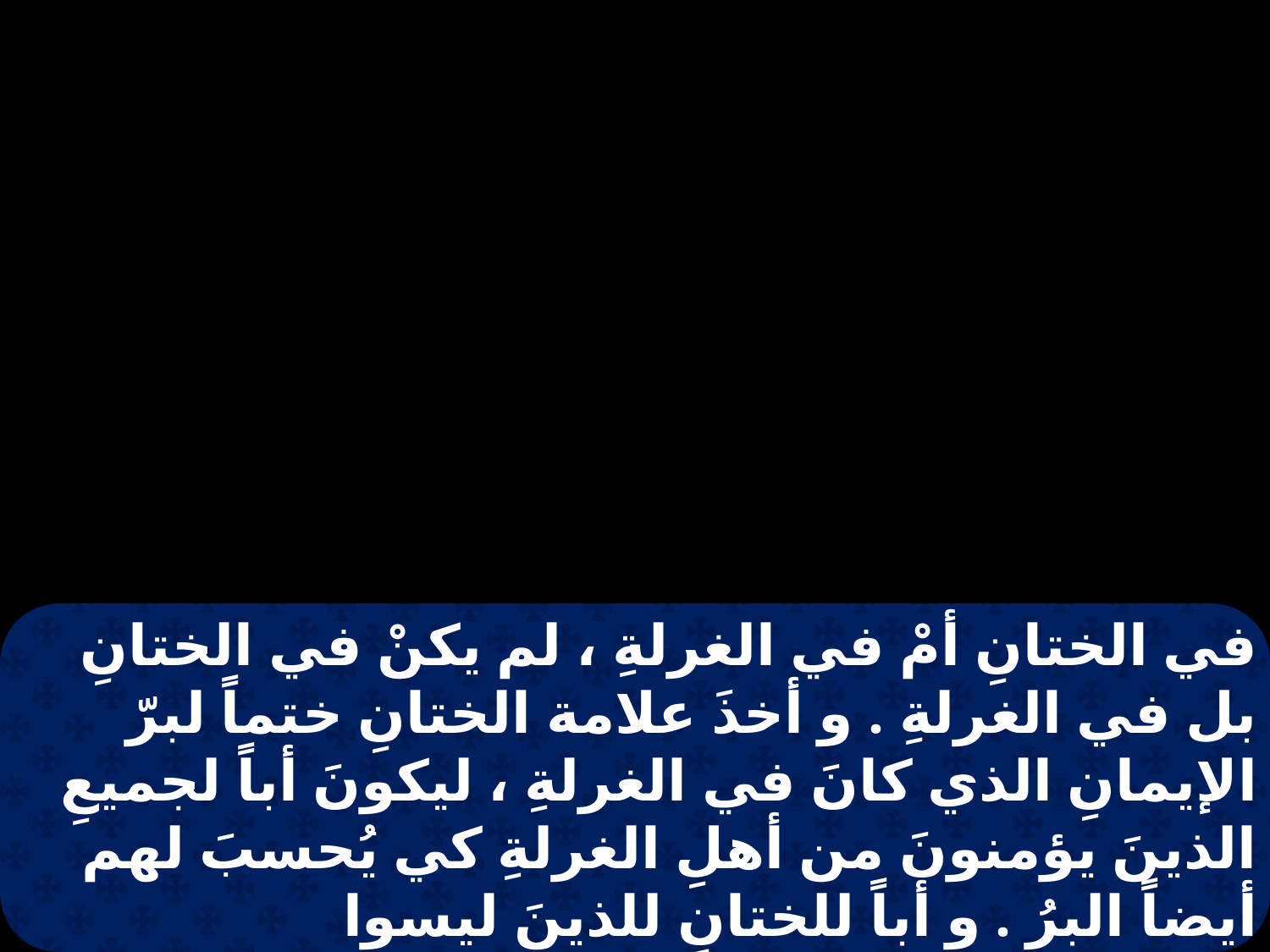

في الختانِ أمْ في الغرلةِ ، لم يكنْ في الختانِ بل في الغرلةِ . و أخذَ علامة الختانِ ختماً لبرّ الإيمانِ الذي كانَ في الغرلةِ ، ليكونَ أباً لجميعِ الذينَ يؤمنونَ من أهلِ الغرلةِ كي يُحسبَ لهم أيضاً البرُ . و أباً للختانِ للذينَ ليسوا